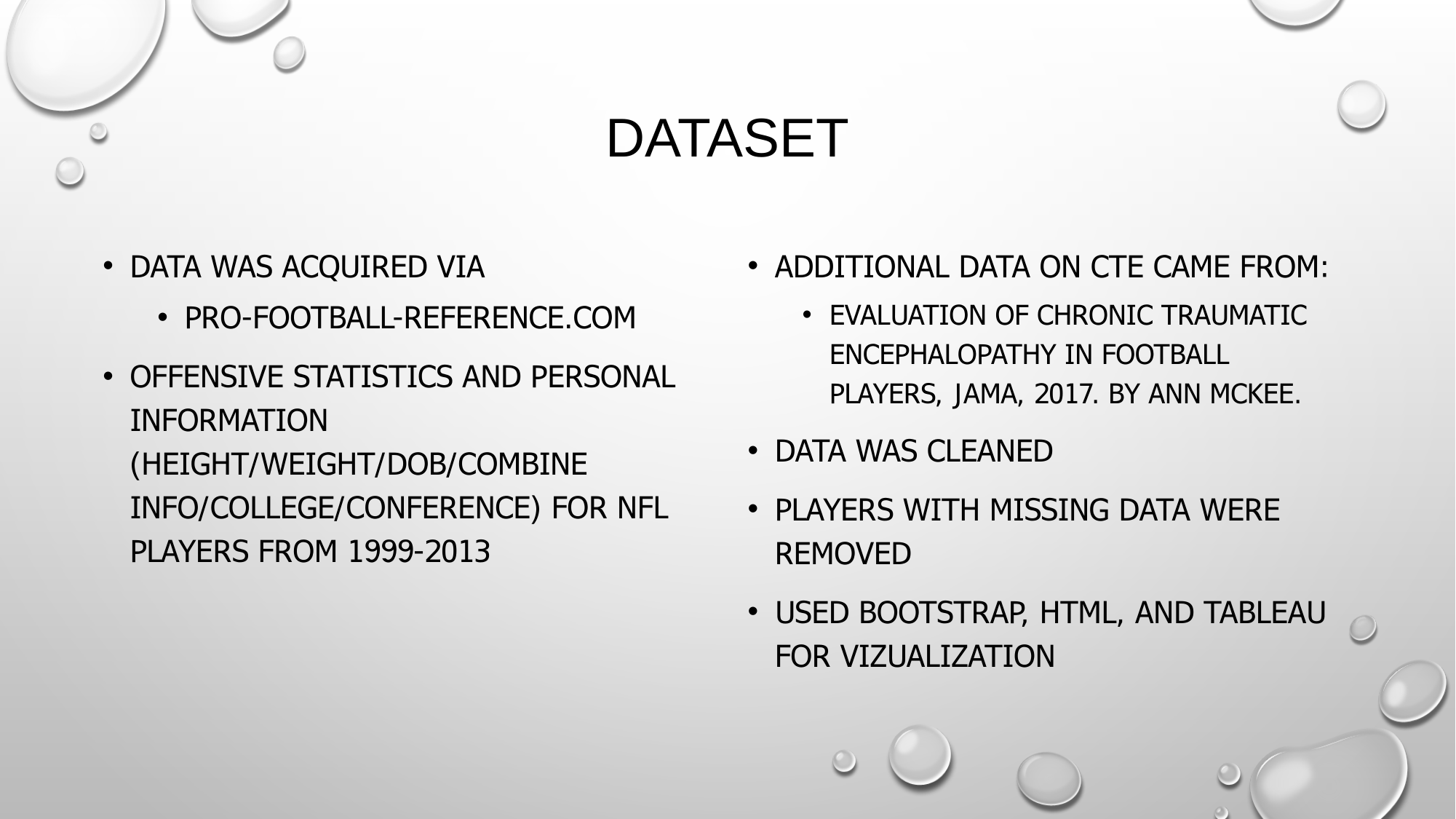

# dataset
Data was acquired via
pro-football-reference.com
Offensive statistics and personal information (height/weight/dob/combine info/college/conference) for NFL players from 1999-2013
Additional data on cte came from:
Evaluation of chronic traumatic encephalopathy in football players, jama, 2017. by Ann Mckee.
Data was cleaned
Players with missing data were removed
Used bootstrap, html, and tableau for vizualization